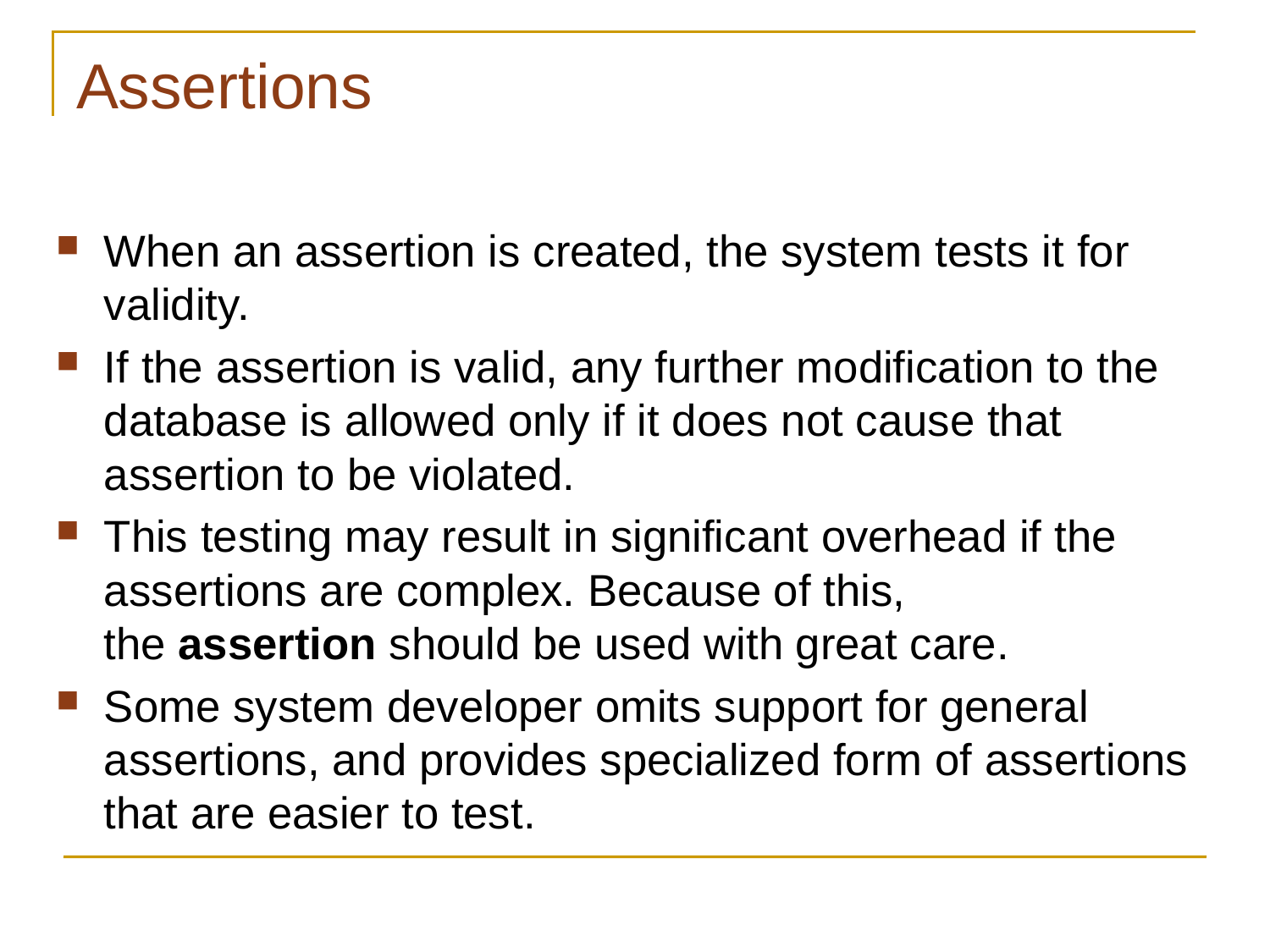

# Assertions
When an assertion is created, the system tests it for validity.
If the assertion is valid, any further modification to the database is allowed only if it does not cause that assertion to be violated.
This testing may result in significant overhead if the assertions are complex. Because of this, the assertion should be used with great care.
Some system developer omits support for general assertions, and provides specialized form of assertions that are easier to test.